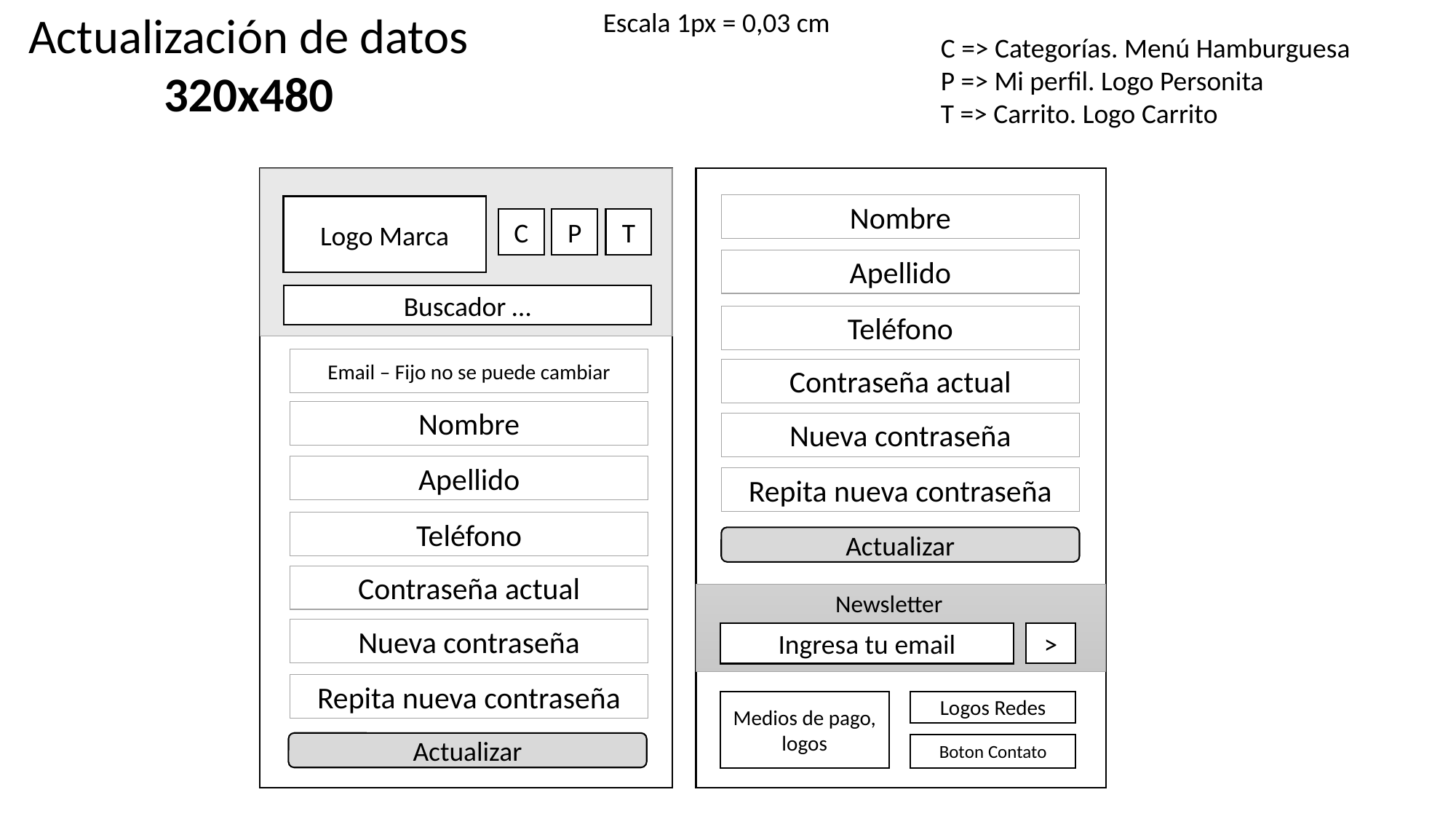

Escala 1px = 0,03 cm
Actualización de datos
320x480
C => Categorías. Menú Hamburguesa
P => Mi perfil. Logo Personita
T => Carrito. Logo Carrito

Nombre
Logo Marca
C
P
T
Apellido
Buscador …
Teléfono
Email – Fijo no se puede cambiar
Contraseña actual
Nombre
Nueva contraseña
Apellido
Repita nueva contraseña
Teléfono
Actualizar
Contraseña actual
Newsletter

Nueva contraseña
Ingresa tu email
>
Repita nueva contraseña
Logos Redes
Medios de pago, logos
Actualizar
Boton Contato